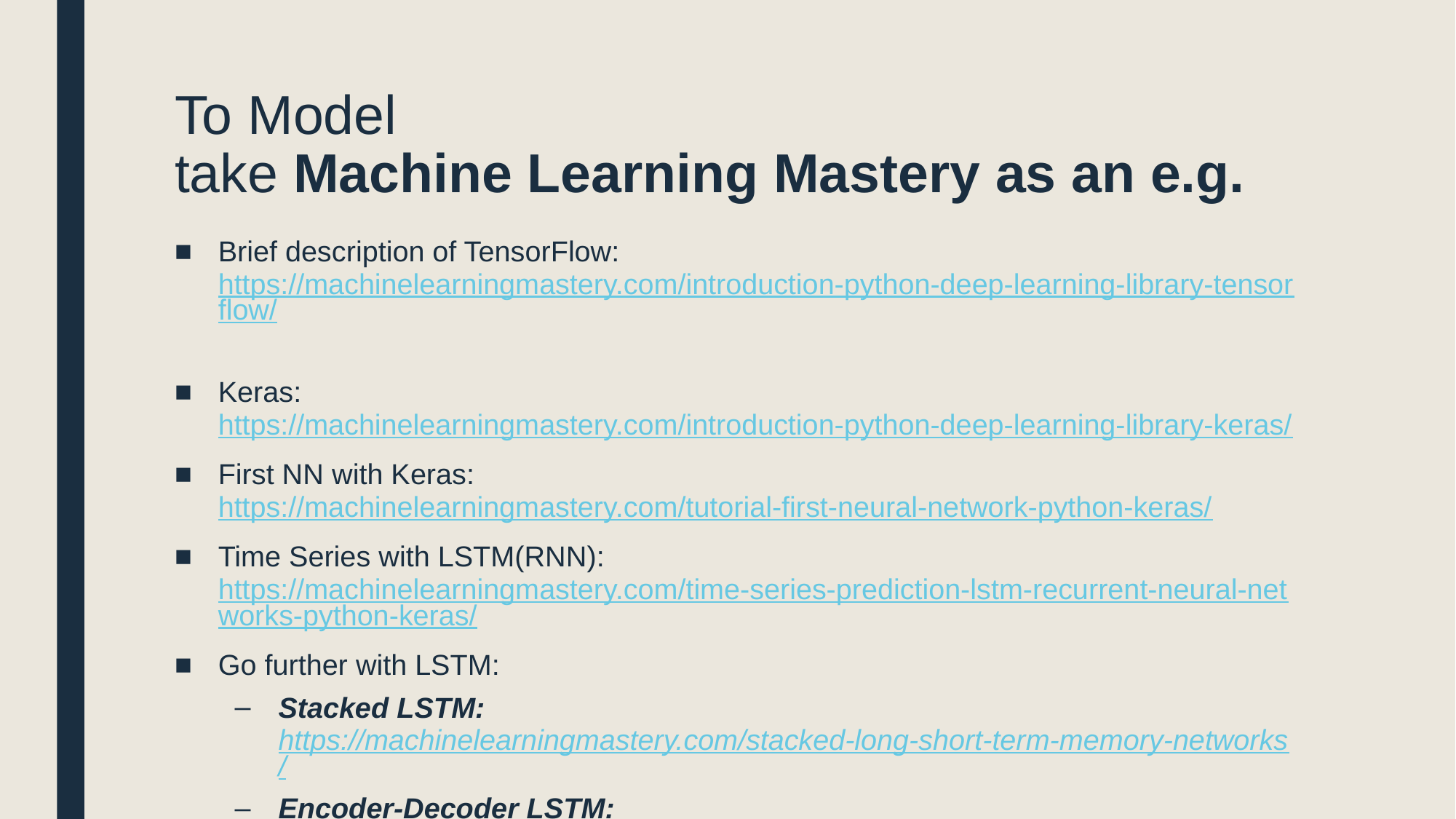

# To Model take Machine Learning Mastery as an e.g.
Brief description of TensorFlow: https://machinelearningmastery.com/introduction-python-deep-learning-library-tensorflow/
Keras: https://machinelearningmastery.com/introduction-python-deep-learning-library-keras/
First NN with Keras: https://machinelearningmastery.com/tutorial-first-neural-network-python-keras/
Time Series with LSTM(RNN): https://machinelearningmastery.com/time-series-prediction-lstm-recurrent-neural-networks-python-keras/
Go further with LSTM:
Stacked LSTM: https://machinelearningmastery.com/stacked-long-short-term-memory-networks/
Encoder-Decoder LSTM: https://machinelearningmastery.com/encoder-decoder-long-short-term-memory-networks/